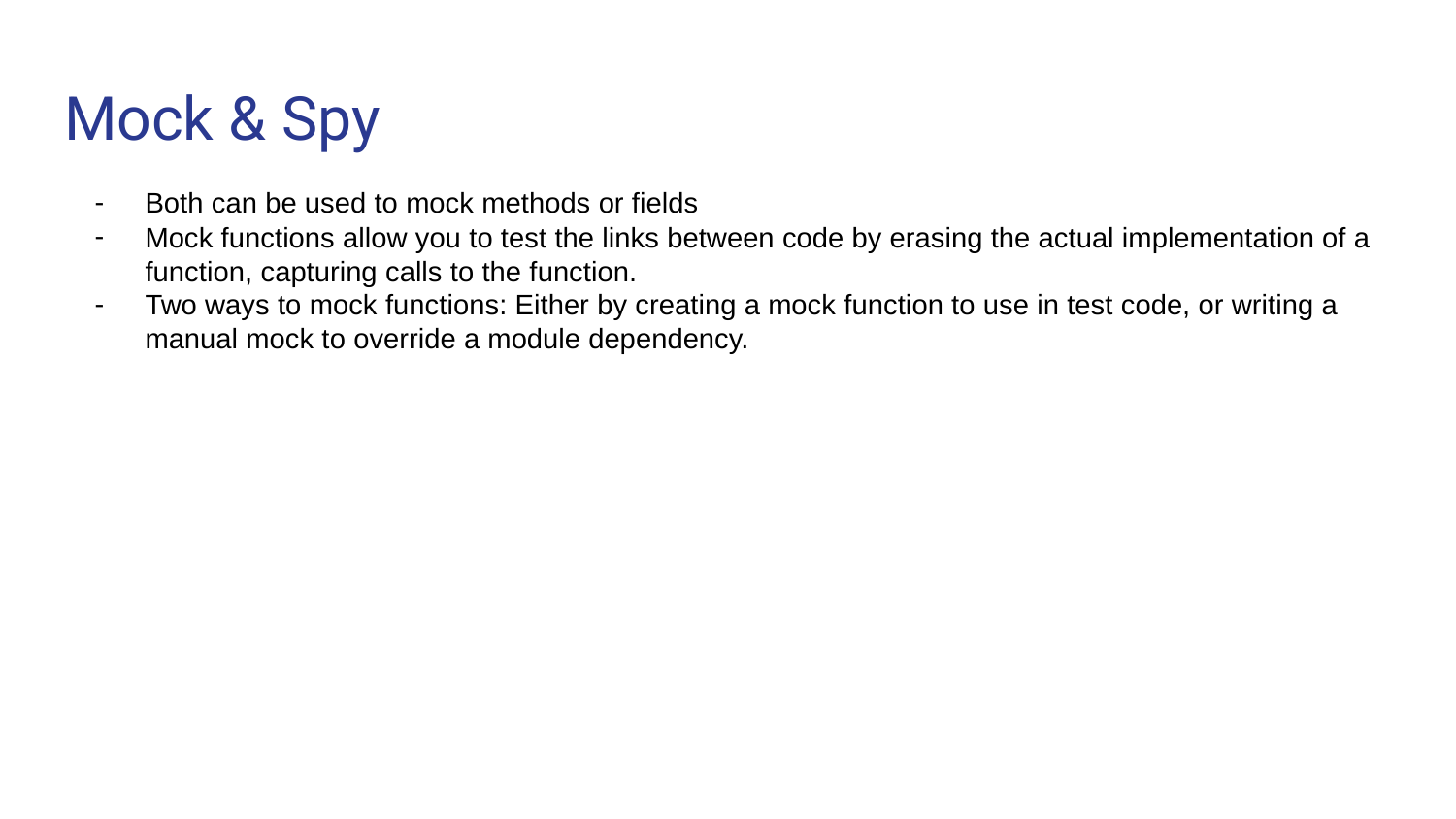

# Mock & Spy
Both can be used to mock methods or fields
Mock functions allow you to test the links between code by erasing the actual implementation of a function, capturing calls to the function.
Two ways to mock functions: Either by creating a mock function to use in test code, or writing a manual mock to override a module dependency.